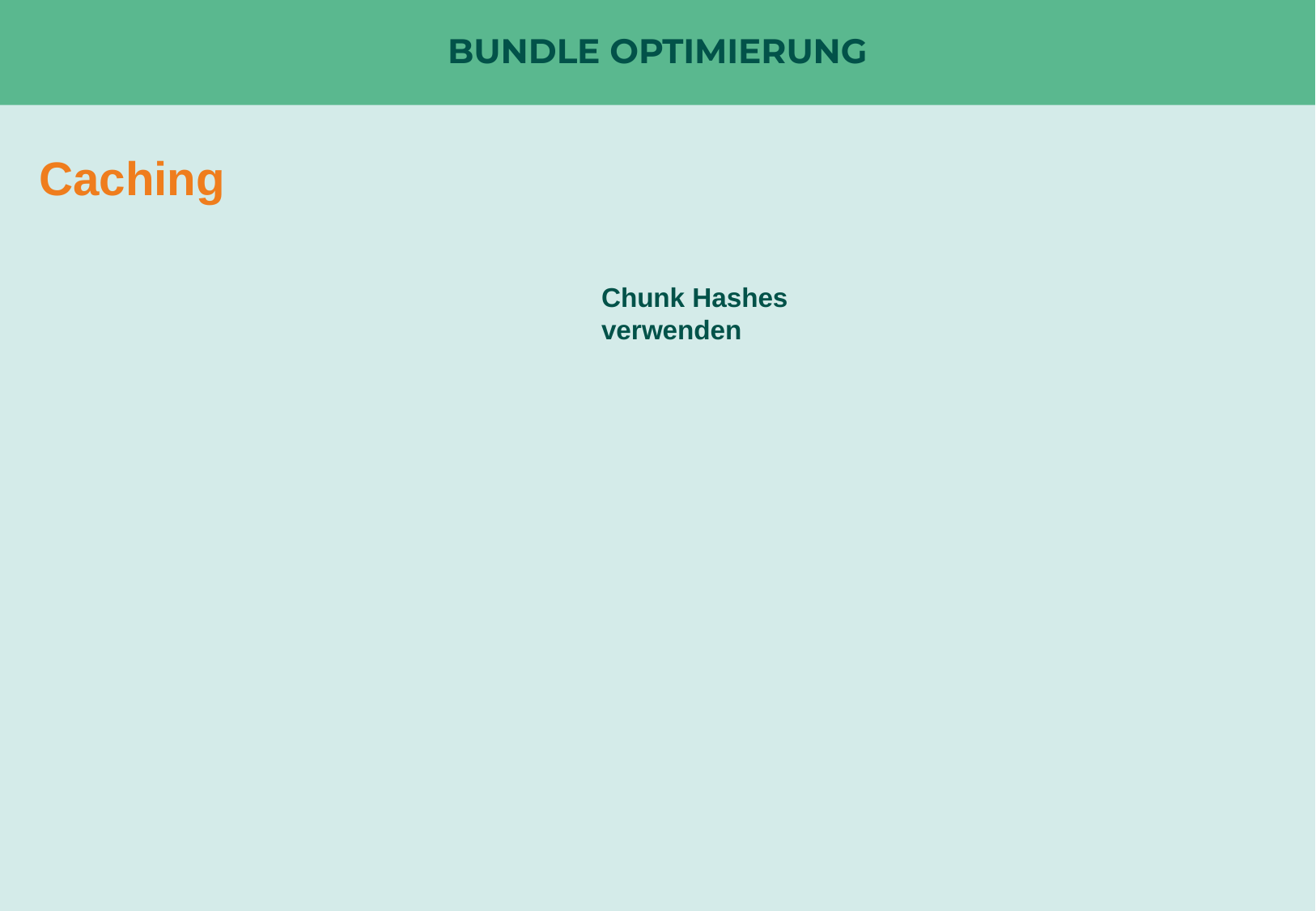

# Bundle optimierung
Caching
Chunk Hashes verwenden